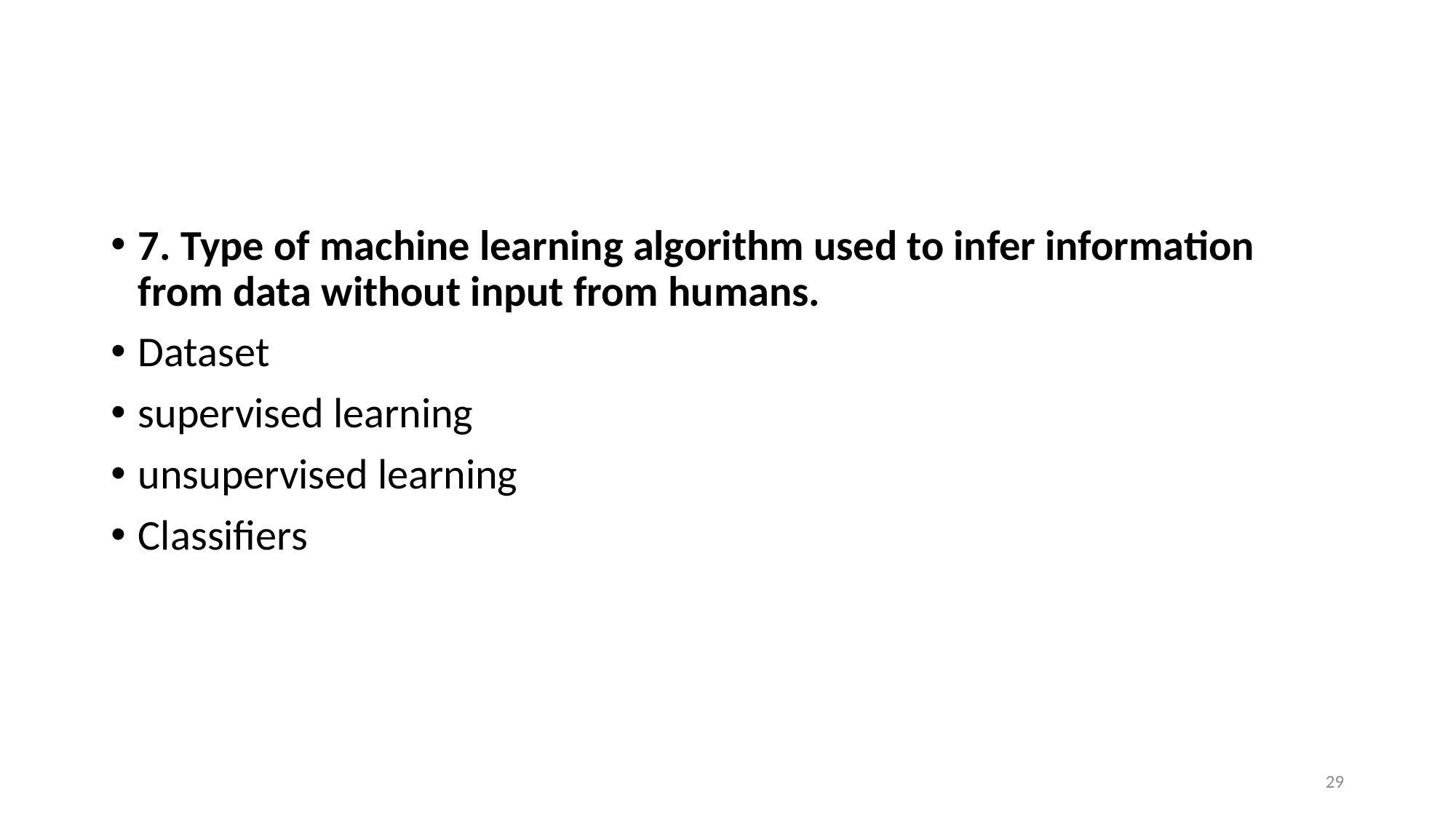

#
7. Type of machine learning algorithm used to infer information from data without input from humans.
Dataset
supervised learning
unsupervised learning
Classifiers

29